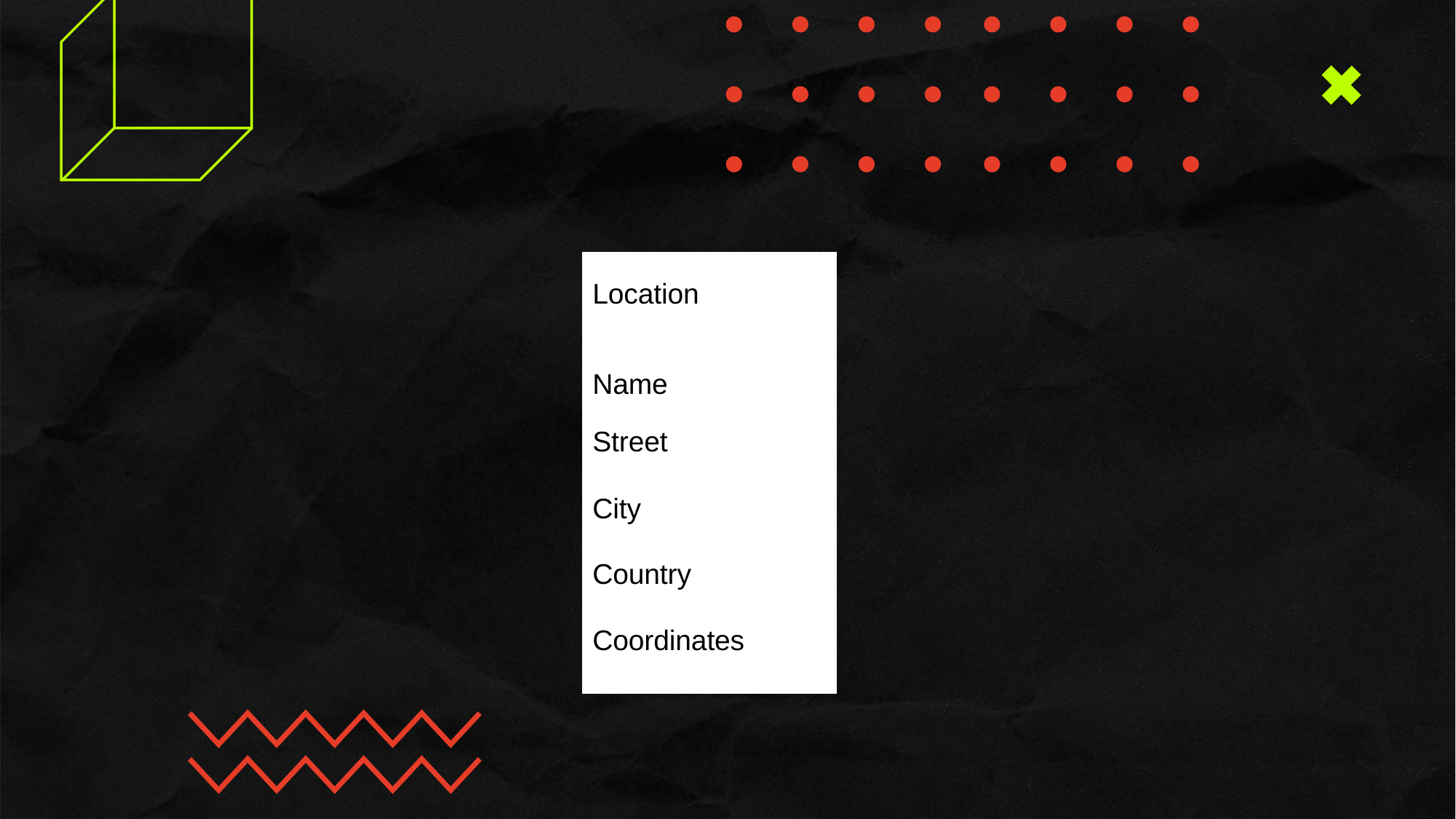

Name
|  |
| --- |
|  |
Location
Name
Street
Coordinates
City
Country
Coordinates
| Handler 1 |
| --- |
|  |
| Handler 2 |
| --- |
|  |
| Handler 3 |
| --- |
|  |